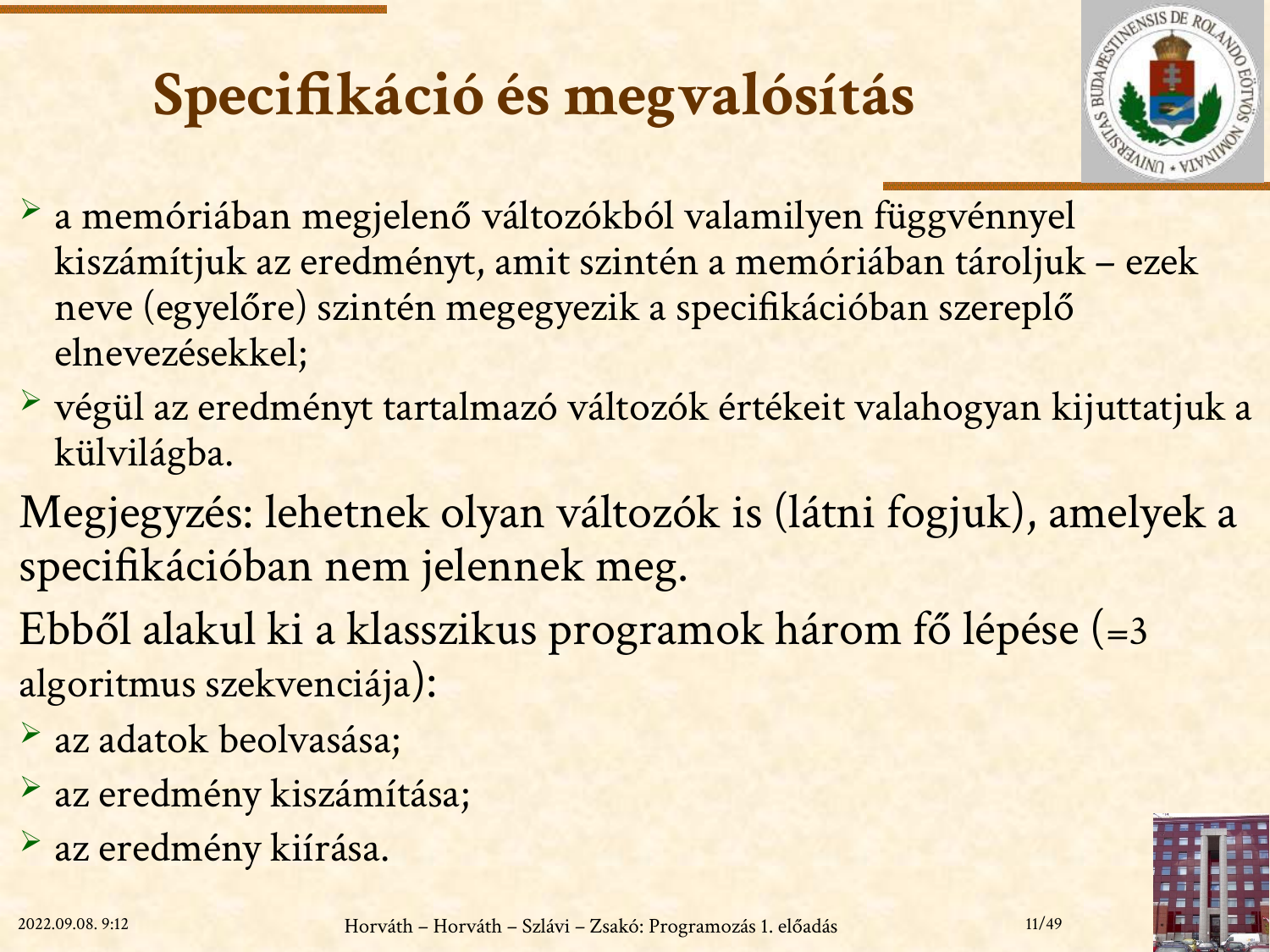

# Specifikáció és megvalósítás
a memóriában megjelenő változókból valamilyen függvénnyel kiszámítjuk az eredményt, amit szintén a memóriában tároljuk – ezek neve (egyelőre) szintén megegyezik a specifikációban szereplő elnevezésekkel;
végül az eredményt tartalmazó változók értékeit valahogyan kijuttatjuk a külvilágba.
Megjegyzés: lehetnek olyan változók is (látni fogjuk), amelyek a specifikációban nem jelennek meg.
Ebből alakul ki a klasszikus programok három fő lépése (=3 algoritmus szekvenciája):
az adatok beolvasása;
az eredmény kiszámítása;
az eredmény kiírása.
2022.09.08. 9:12
Horváth – Horváth – Szlávi – Zsakó: Programozás 1. előadás
11/49